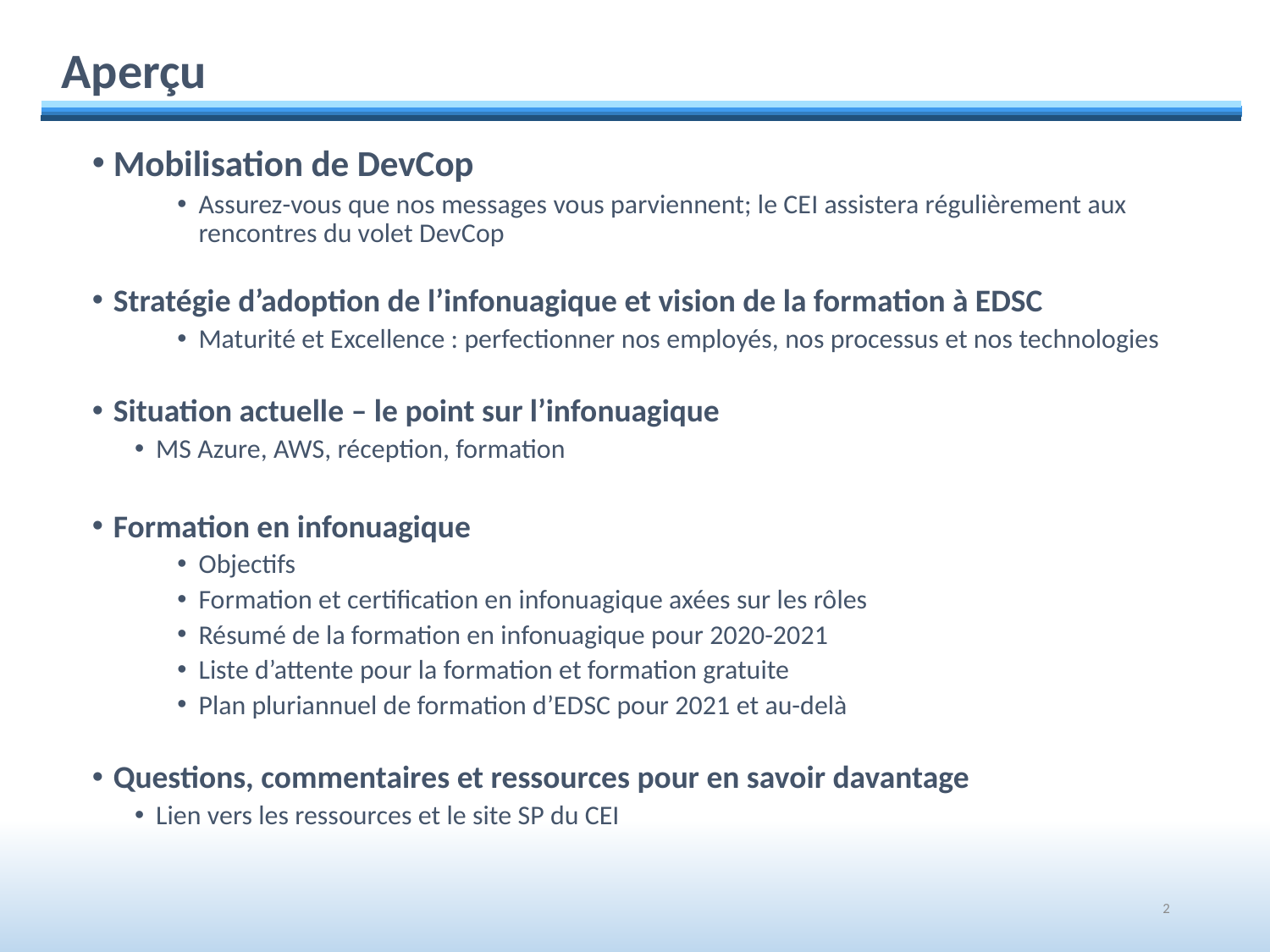

Aperçu

Mobilisation de DevCop
Assurez-vous que nos messages vous parviennent; le CEI assistera régulièrement aux rencontres du volet DevCop
Stratégie d’adoption de l’infonuagique et vision de la formation à EDSC
Maturité et Excellence : perfectionner nos employés, nos processus et nos technologies
Situation actuelle – le point sur l’infonuagique
MS Azure, AWS, réception, formation
Formation en infonuagique
Objectifs
Formation et certification en infonuagique axées sur les rôles
Résumé de la formation en infonuagique pour 2020-2021
Liste d’attente pour la formation et formation gratuite
Plan pluriannuel de formation d’EDSC pour 2021 et au-delà
Questions, commentaires et ressources pour en savoir davantage
Lien vers les ressources et le site SP du CEI

2